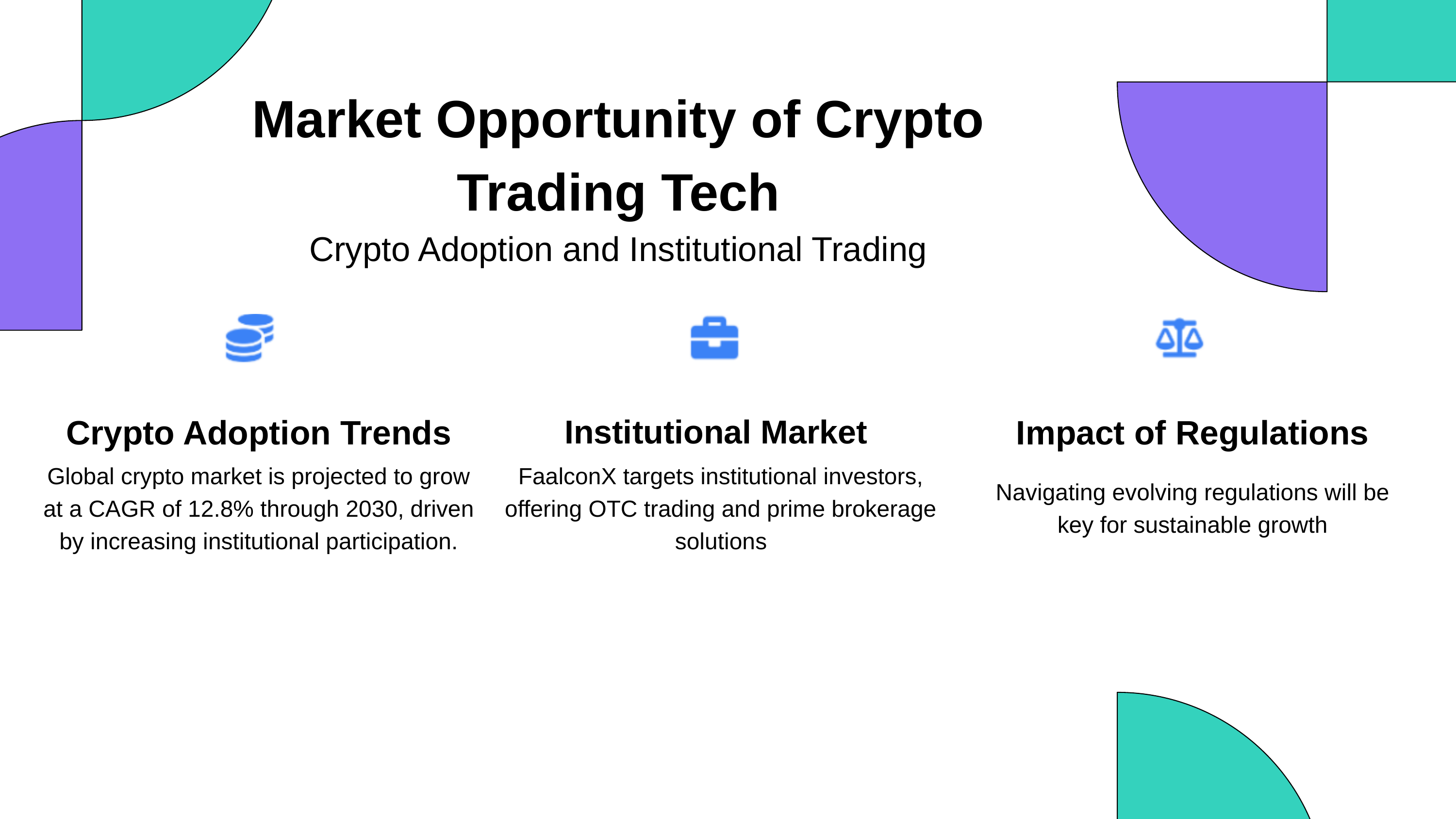

Market Opportunity of Crypto Trading Tech

Crypto Adoption and Institutional Trading

Crypto Adoption Trends
Impact of Regulations
Institutional Market

Global crypto market is projected to grow at a CAGR of 12.8% through 2030, driven by increasing institutional participation.
FaalconX targets institutional investors, offering OTC trading and prime brokerage solutions
Navigating evolving regulations will be key for sustainable growth